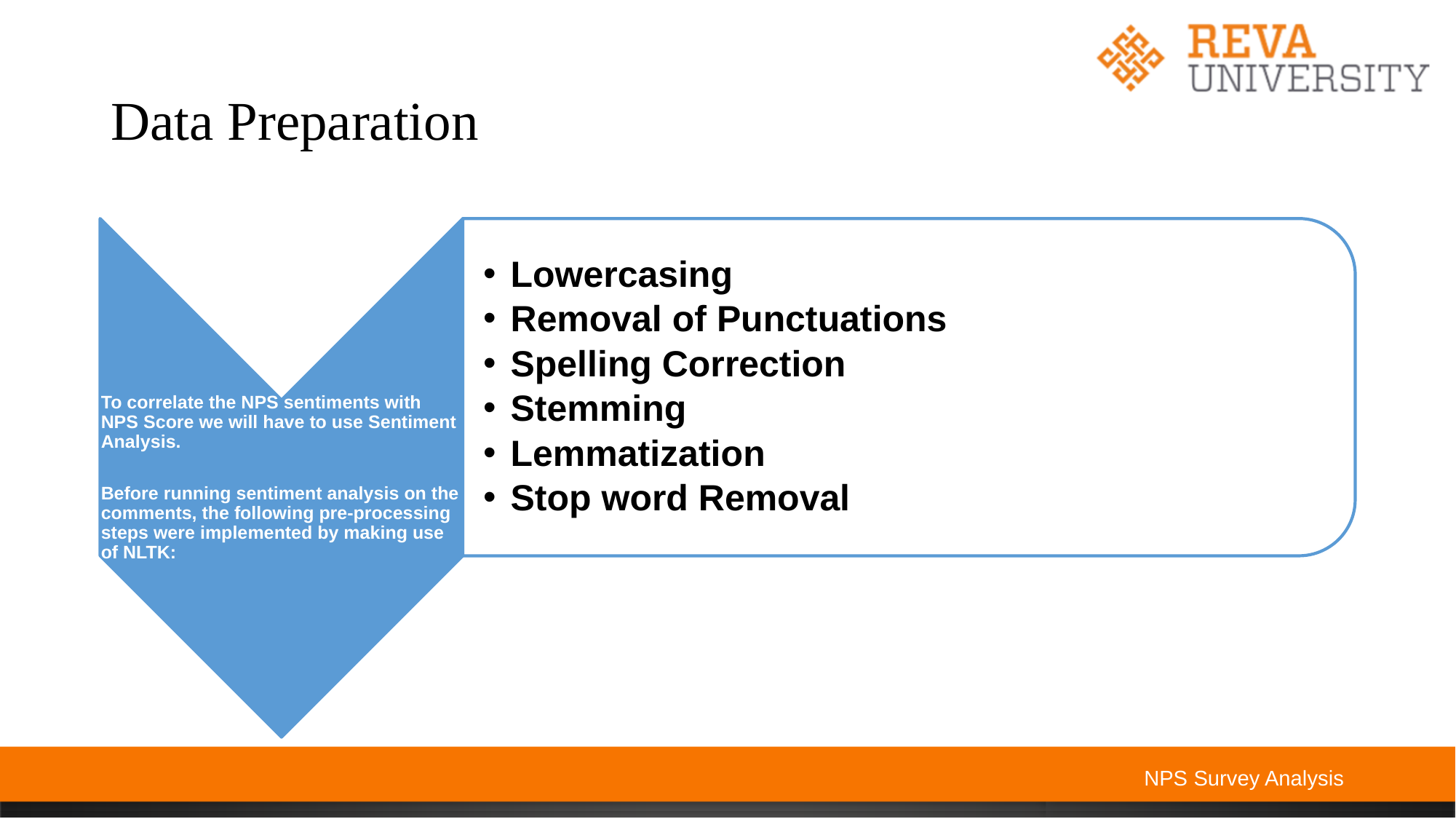

# Data Preparation
To correlate the NPS sentiments with NPS Score we will have to use Sentiment Analysis.

Before running sentiment analysis on the comments, the following pre-processing steps were implemented by making use of NLTK:
Lowercasing
Removal of Punctuations
Spelling Correction
Stemming
Lemmatization
Stop word Removal
NPS Survey Analysis